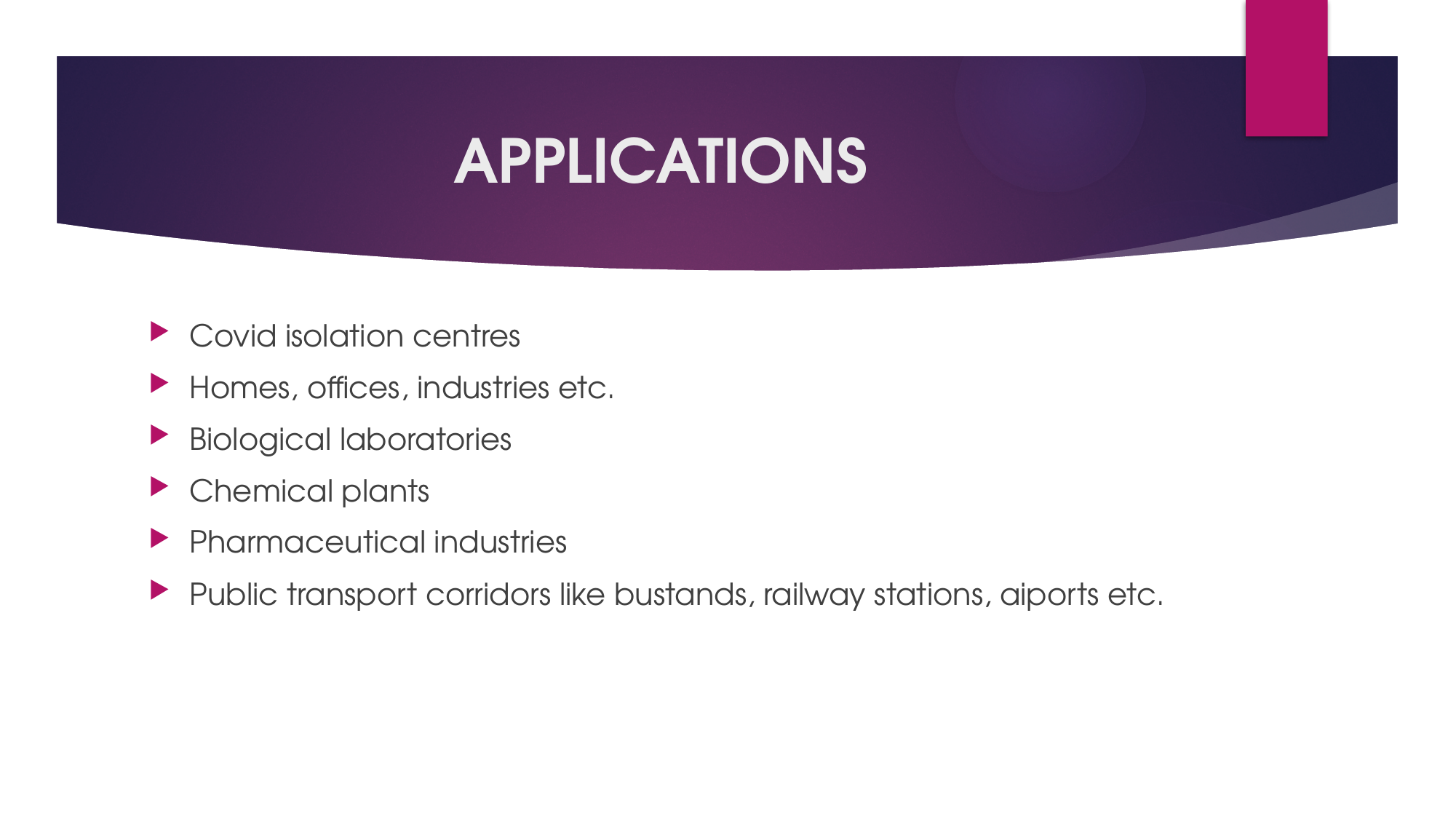

# APPLICATIONS
Covid isolation centres
Homes, offices, industries etc.
Biological laboratories
Chemical plants
Pharmaceutical industries
Public transport corridors like bustands, railway stations, aiports etc.